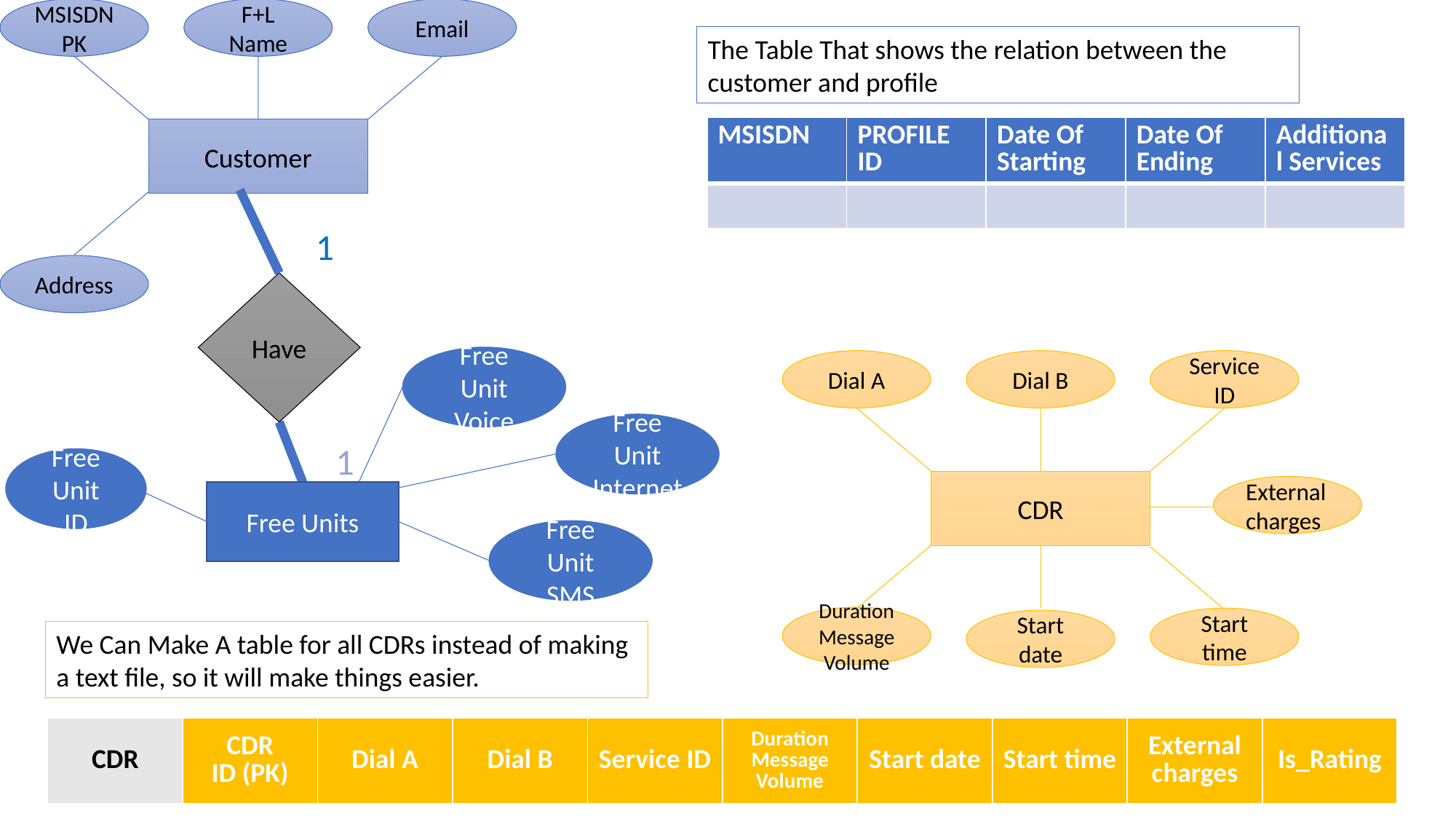

Email
MSISDN
PK
F+L Name
The Table That shows the relation between the customer and profile
| MSISDN | PROFILE ID | Date Of Starting | Date Of Ending | Additional Services |
| --- | --- | --- | --- | --- |
|  |  |  |  |  |
Customer
1
Address
Have
Free
Unit
Voice
Service ID
Dial A
Dial B
Free
Unit
Internet
1
Free
Unit
ID
CDR
External charges
Free Units
Free
Unit
SMS
DurationMessageVolume
Start time
Start date
We Can Make A table for all CDRs instead of making a text file, so it will make things easier.
| CDR | CDR ID (PK) | Dial A | Dial B | Service ID | Duration Message Volume | Start date | Start time | External charges | Is\_Rating |
| --- | --- | --- | --- | --- | --- | --- | --- | --- | --- |